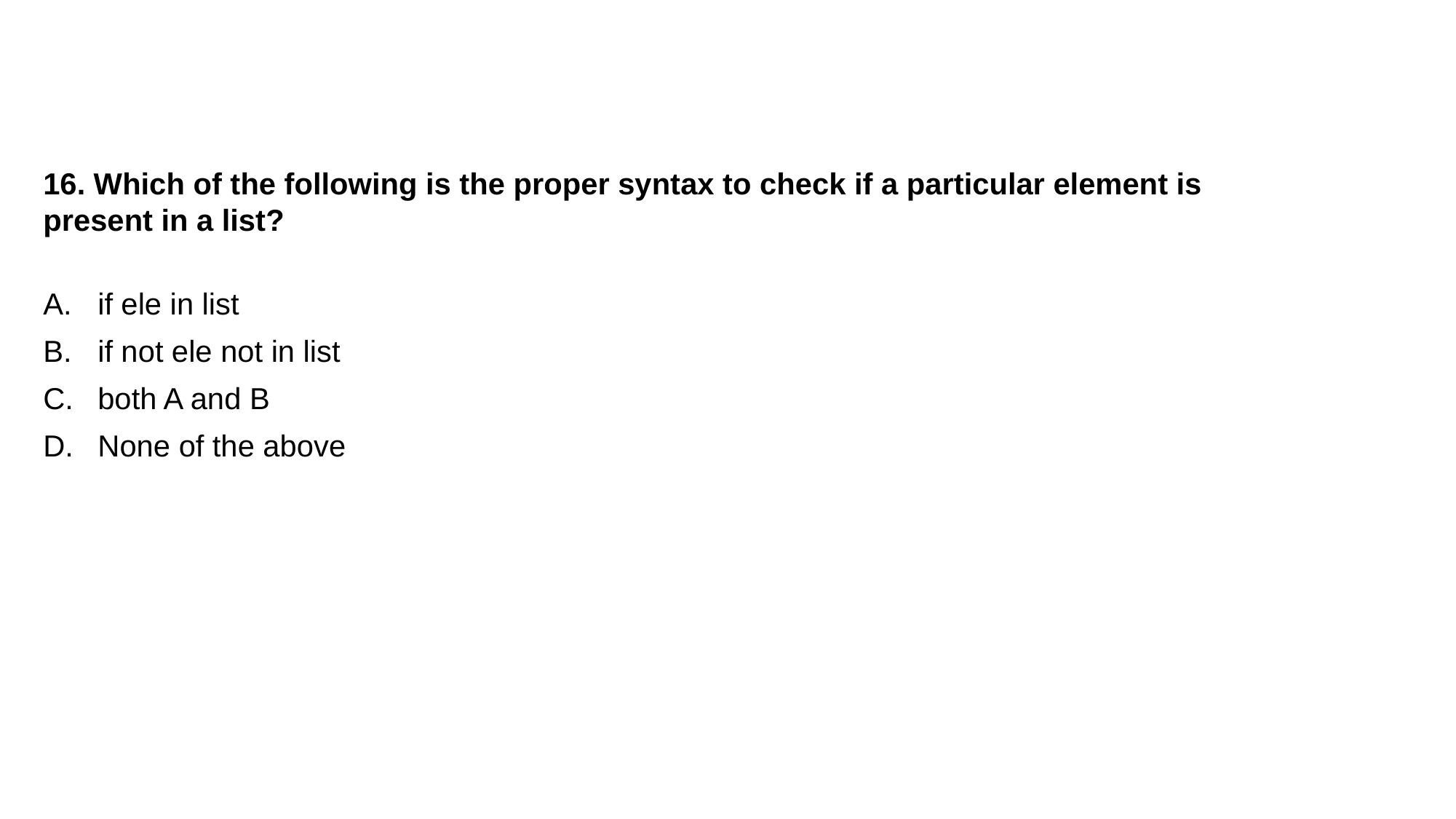

16. Which of the following is the proper syntax to check if a particular element is present in a list?

if ele in list
if not ele not in list
both A and B
None of the above